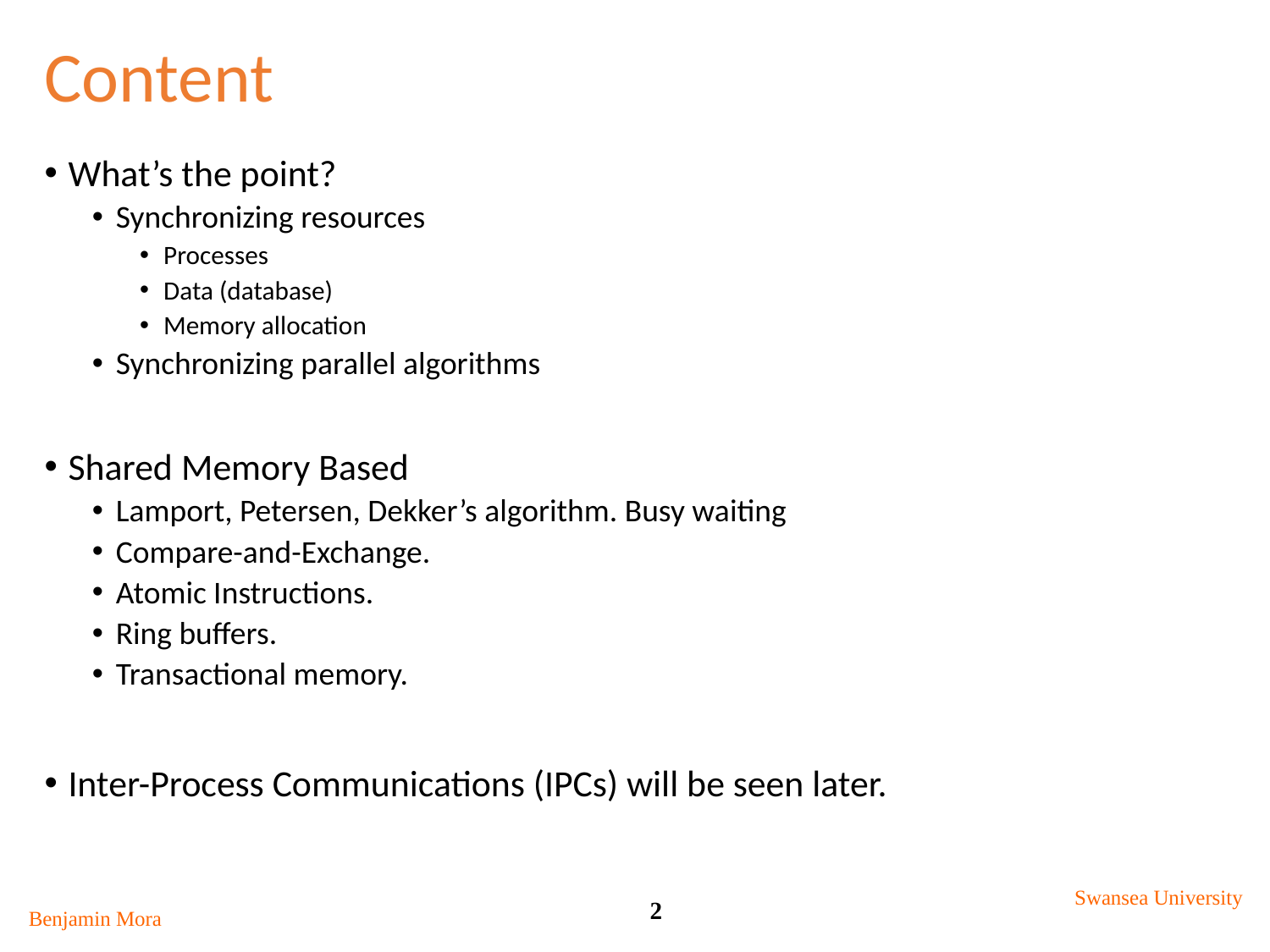

# Content
What’s the point?
Synchronizing resources
Processes
Data (database)
Memory allocation
Synchronizing parallel algorithms

Shared Memory Based
Lamport, Petersen, Dekker’s algorithm. Busy waiting
Compare-and-Exchange.
Atomic Instructions.
Ring buffers.
Transactional memory.

Inter-Process Communications (IPCs) will be seen later.

Swansea University
2
Benjamin Mora